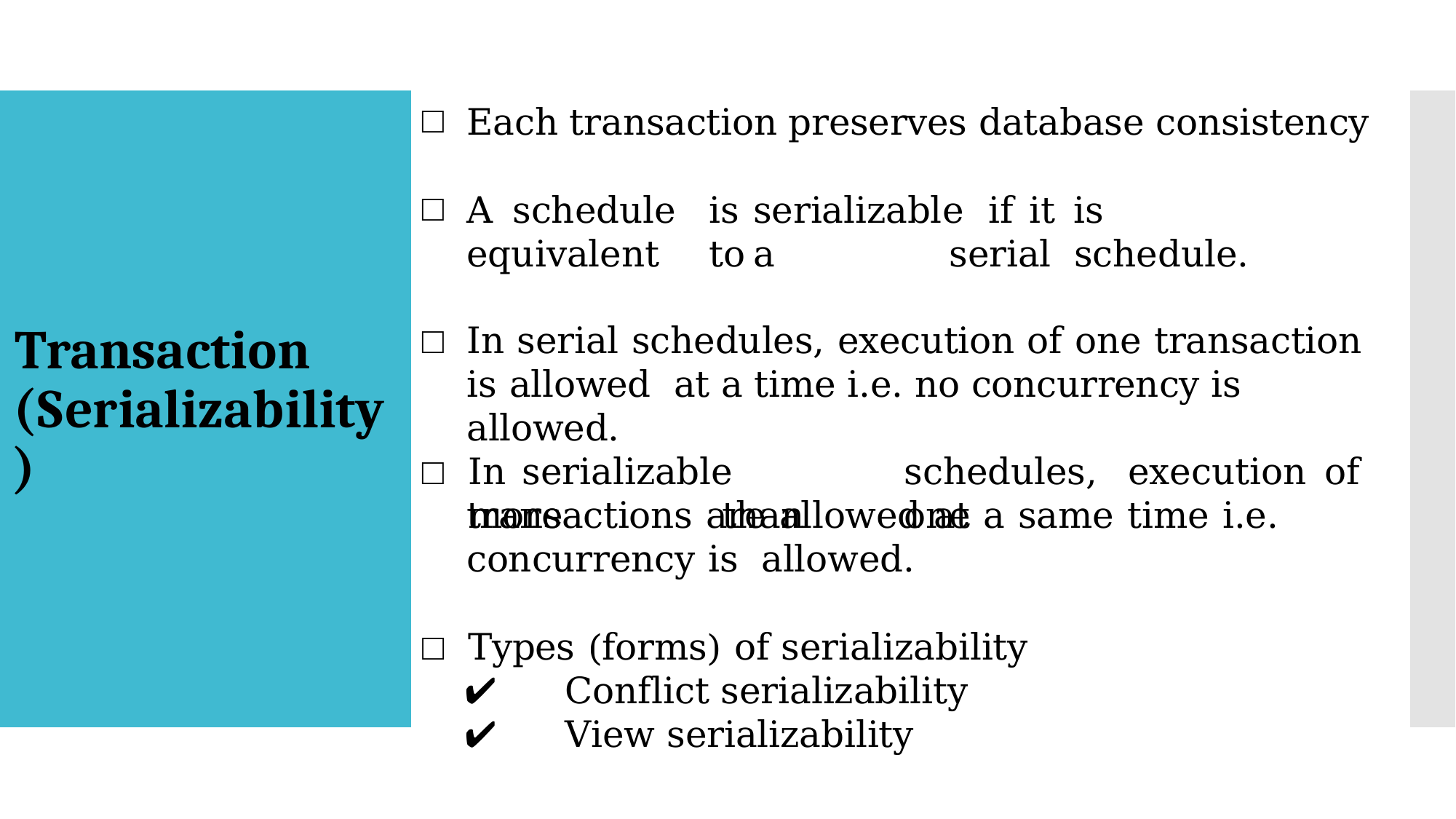

Each transaction preserves database consistency

A	schedule	is	serializable	if	it	is	equivalent	to	a	serial  schedule.
Transaction  (Serializability
□	In serial schedules, execution of one transaction is allowed  at a time i.e. no concurrency is allowed.
)
□	In	serializable	schedules,	execution	of	more	than	one
transactions are allowed at a same time i.e. concurrency is  allowed.

□	Types (forms) of serializability
✔	Conflict serializability
✔	View serializability